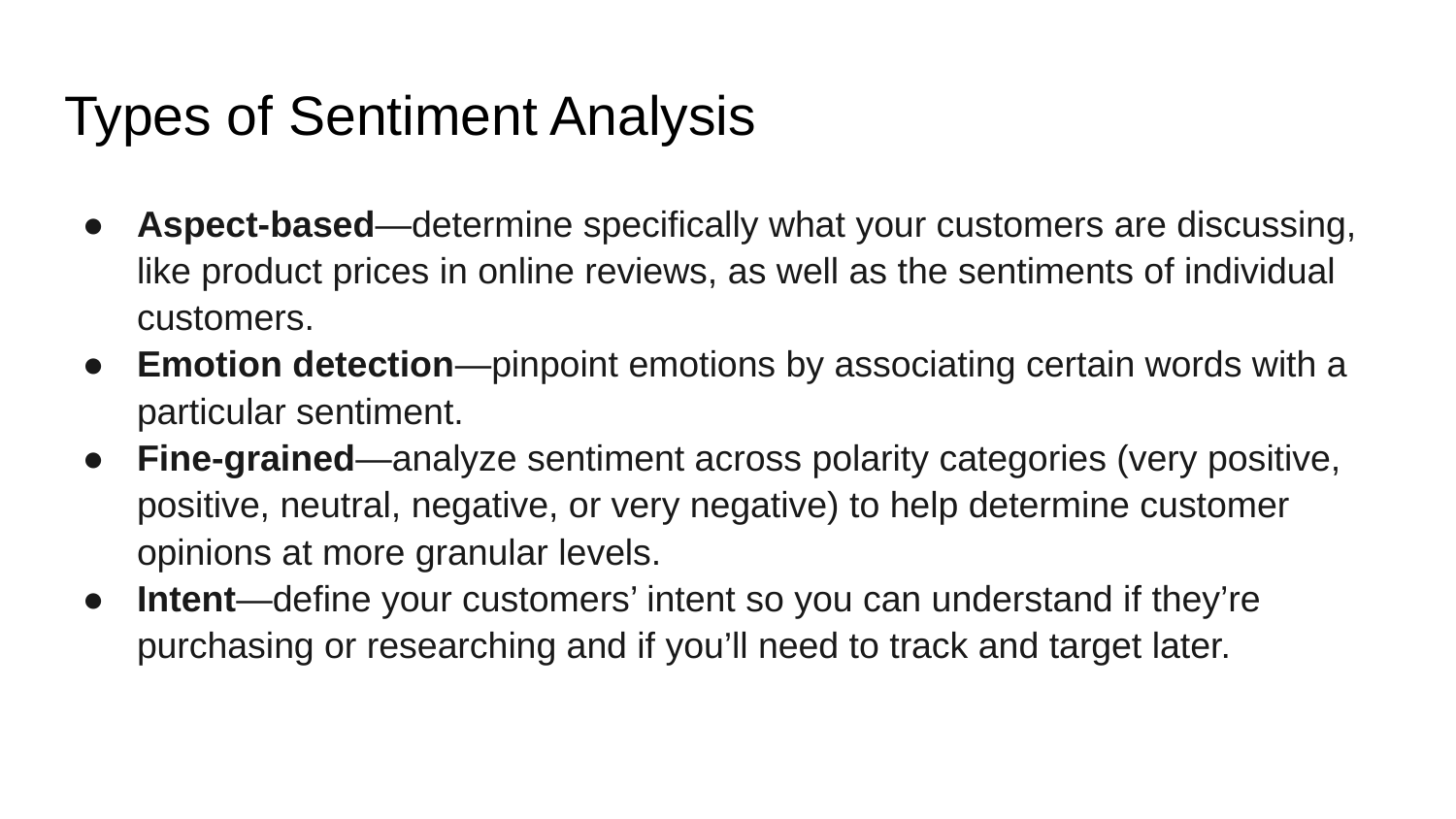

# Types of Sentiment Analysis
Aspect-based—determine specifically what your customers are discussing, like product prices in online reviews, as well as the sentiments of individual customers.
Emotion detection—pinpoint emotions by associating certain words with a particular sentiment.
Fine-grained—analyze sentiment across polarity categories (very positive, positive, neutral, negative, or very negative) to help determine customer opinions at more granular levels.
Intent—define your customers’ intent so you can understand if they’re purchasing or researching and if you’ll need to track and target later.